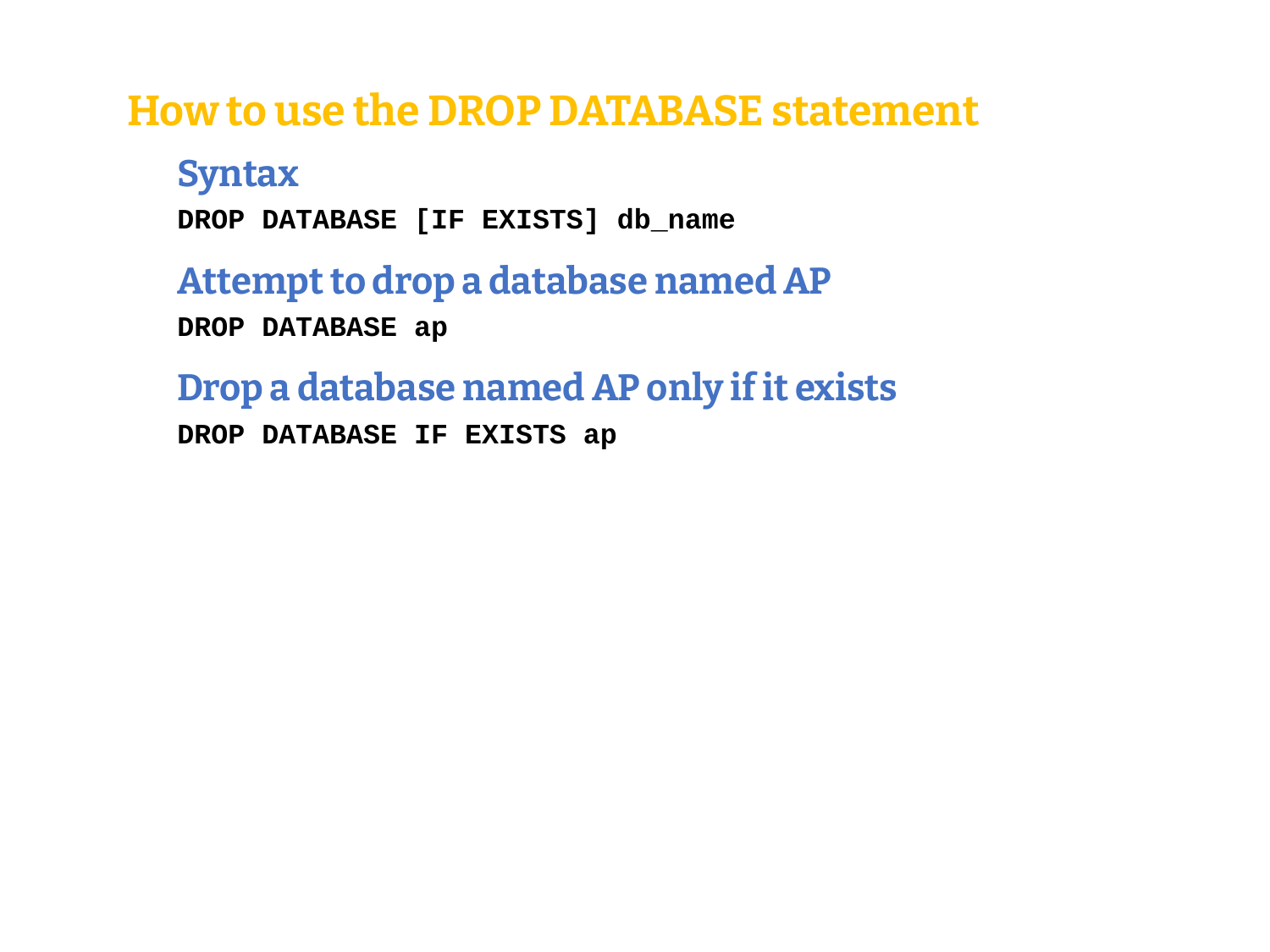

# How to use the DROP DATABASE statement
Syntax
DROP DATABASE [IF EXISTS] db_name
Attempt to drop a database named AP
DROP DATABASE ap
Drop a database named AP only if it exists
DROP DATABASE IF EXISTS ap